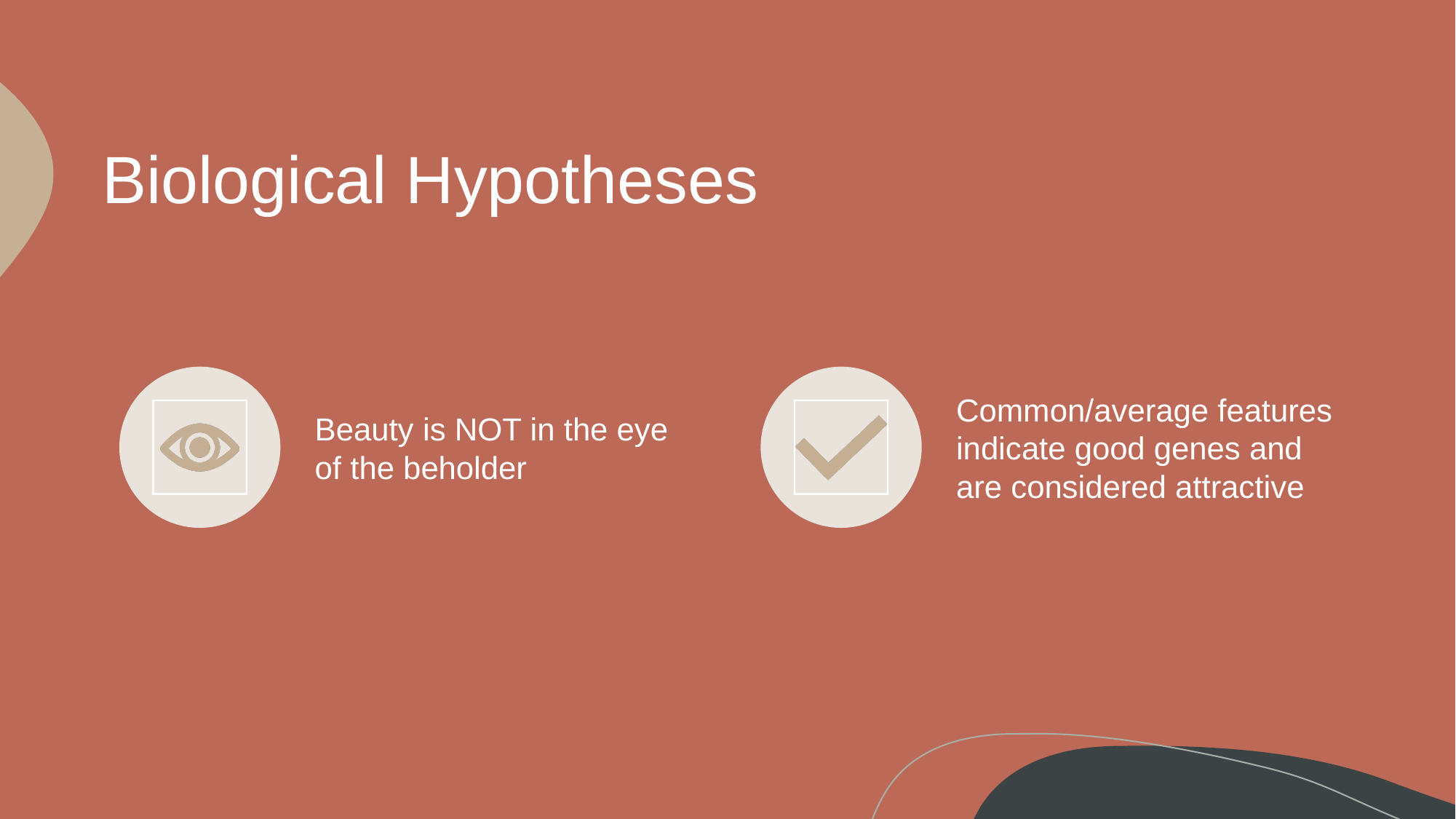

# Biological Hypotheses
Beauty is NOT in the eye of the beholder
Common/average features indicate good genes and are considered attractive